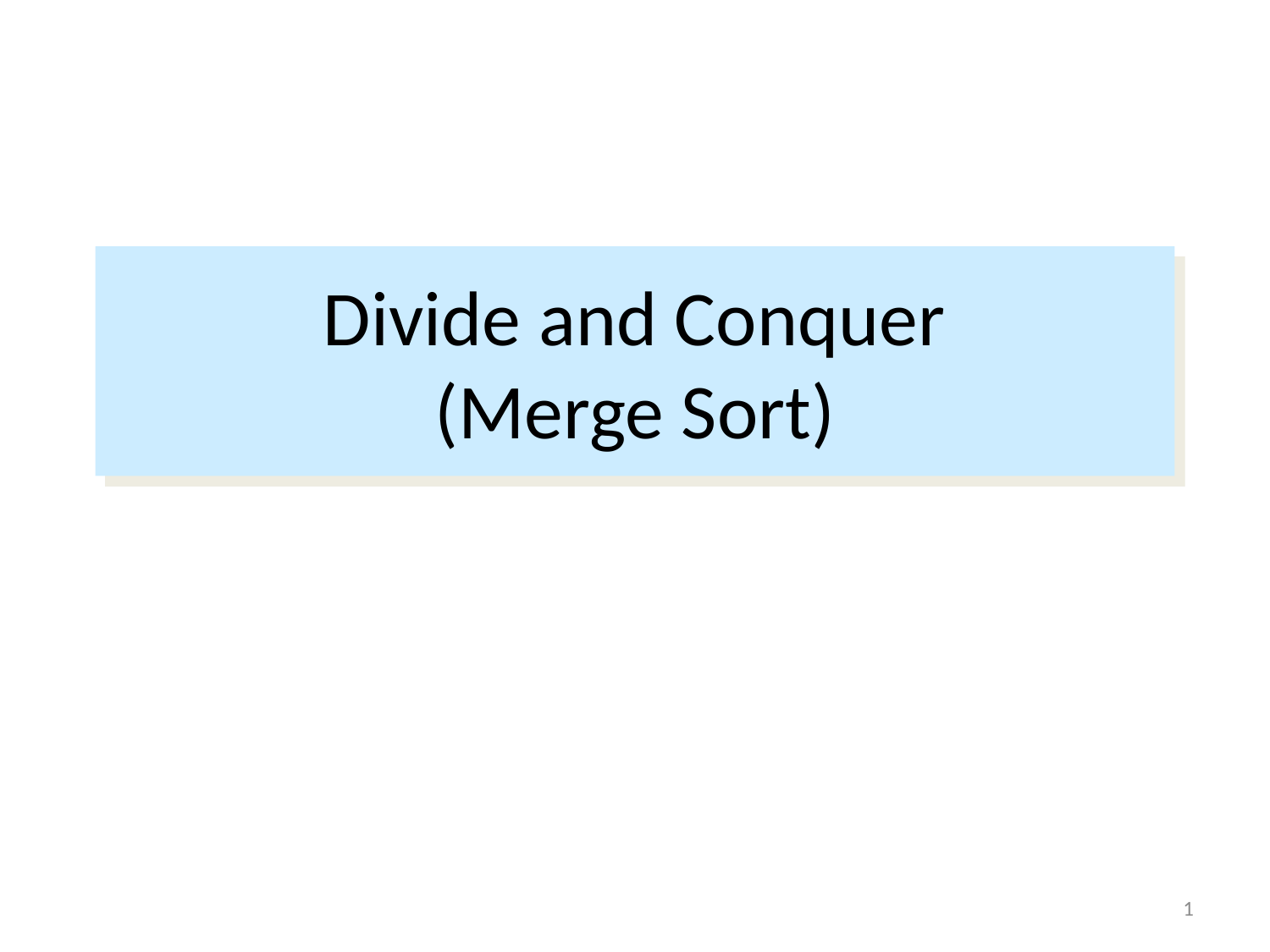

# Divide and Conquer (Merge Sort)
1